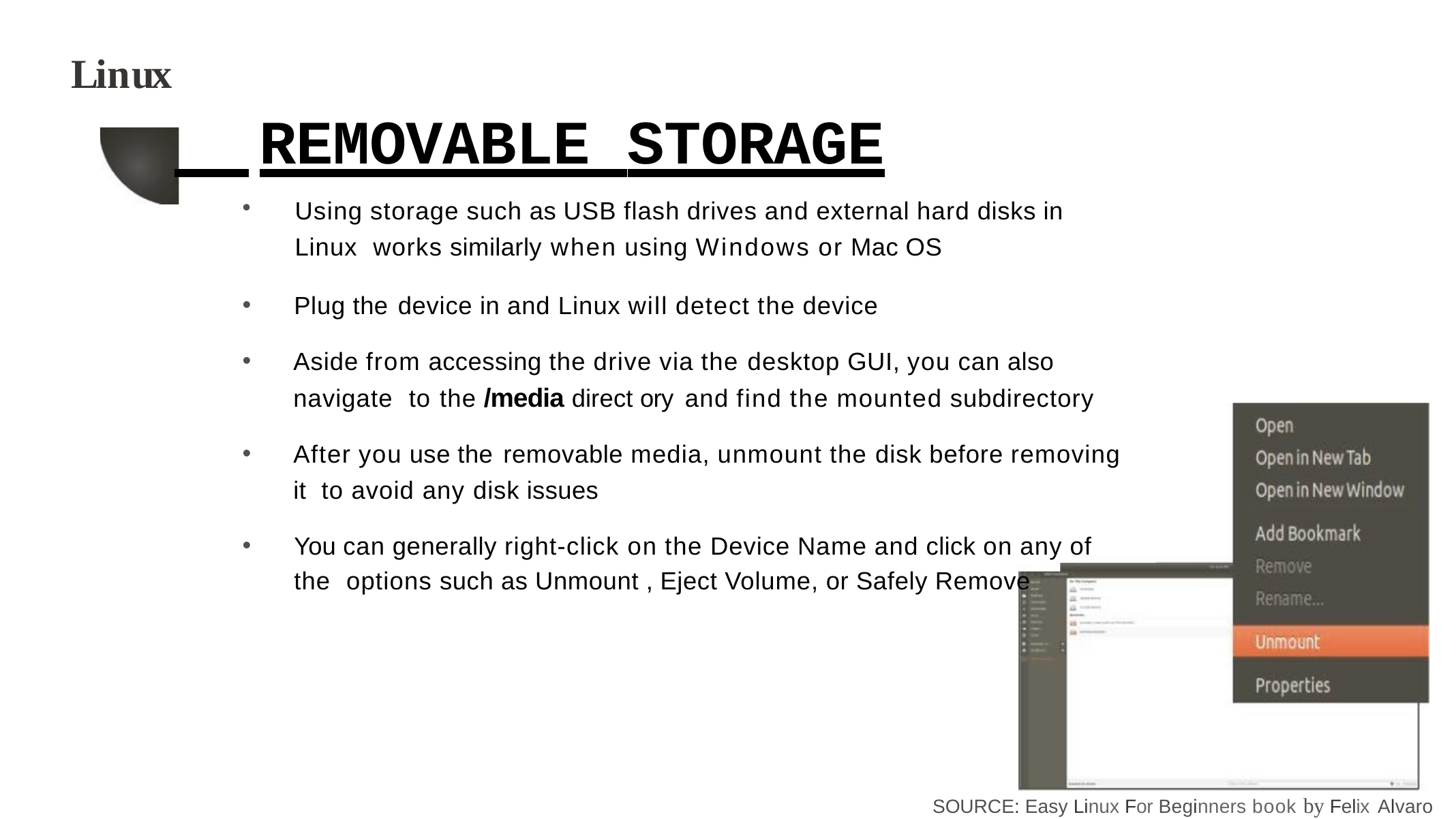

# Linux
  REMOVABLE STORAGE
Using storage such as USB flash drives and external hard disks in Linux  works similarly when using Windows or Mac OS

Plug the device in and Linux will detect the device
Aside from accessing the drive via the desktop GUI, you can also navigate  to the /media direct ory and find the mounted subdirectory
After you use the removable media, unmount the disk before removing it  to avoid any disk issues
You can generally right-click on the Device Name and click on any of the  options such as Unmount , Eject Volume, or Safely Remove

SOURCE: Easy Linux For Beginners book by Felix Alvaro